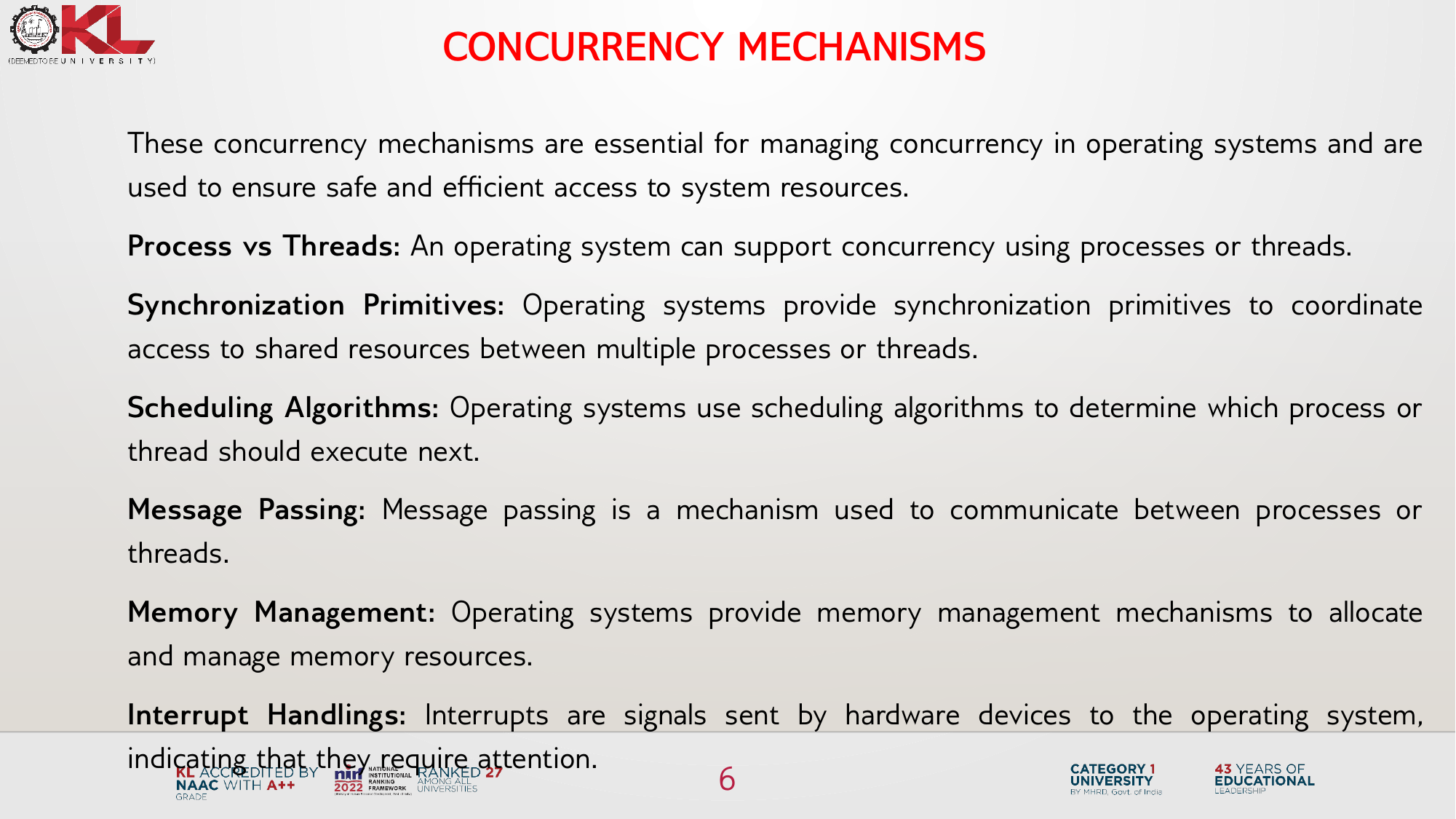

# Concurrency Mechanisms
These concurrency mechanisms are essential for managing concurrency in operating systems and are used to ensure safe and efficient access to system resources.
Process vs Threads: An operating system can support concurrency using processes or threads.
Synchronization Primitives: Operating systems provide synchronization primitives to coordinate access to shared resources between multiple processes or threads.
Scheduling Algorithms: Operating systems use scheduling algorithms to determine which process or thread should execute next.
Message Passing: Message passing is a mechanism used to communicate between processes or threads.
Memory Management: Operating systems provide memory management mechanisms to allocate and manage memory resources.
Interrupt Handlings: Interrupts are signals sent by hardware devices to the operating system, indicating that they require attention.

6